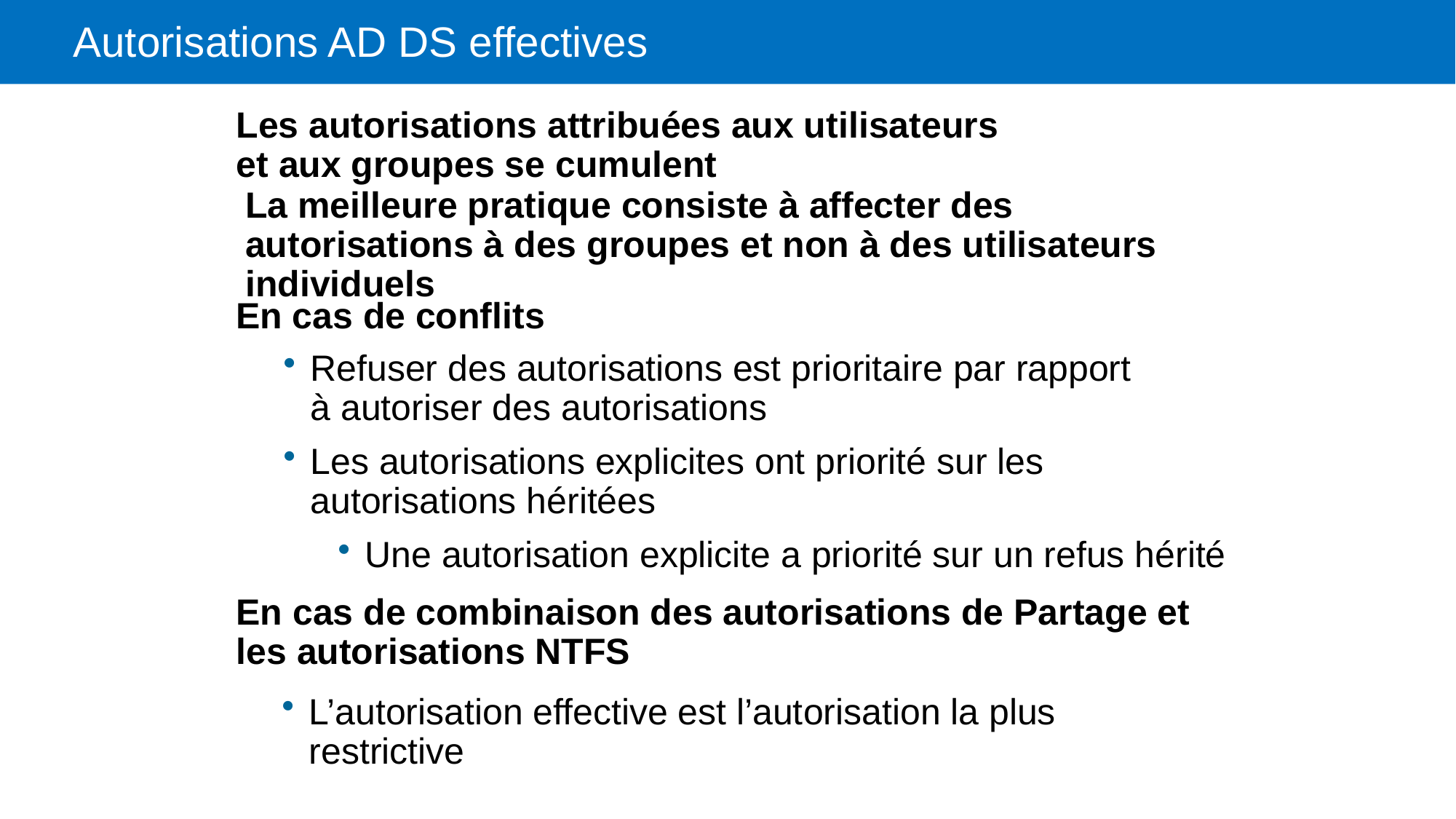

# Autorisations AD DS effectives
Les autorisations attribuées aux utilisateurs et aux groupes se cumulent
La meilleure pratique consiste à affecter des autorisations à des groupes et non à des utilisateurs individuels
En cas de conflits
Refuser des autorisations est prioritaire par rapport à autoriser des autorisations
Les autorisations explicites ont priorité sur les autorisations héritées
Une autorisation explicite a priorité sur un refus hérité
En cas de combinaison des autorisations de Partage et les autorisations NTFS

L’autorisation effective est l’autorisation la plus restrictive